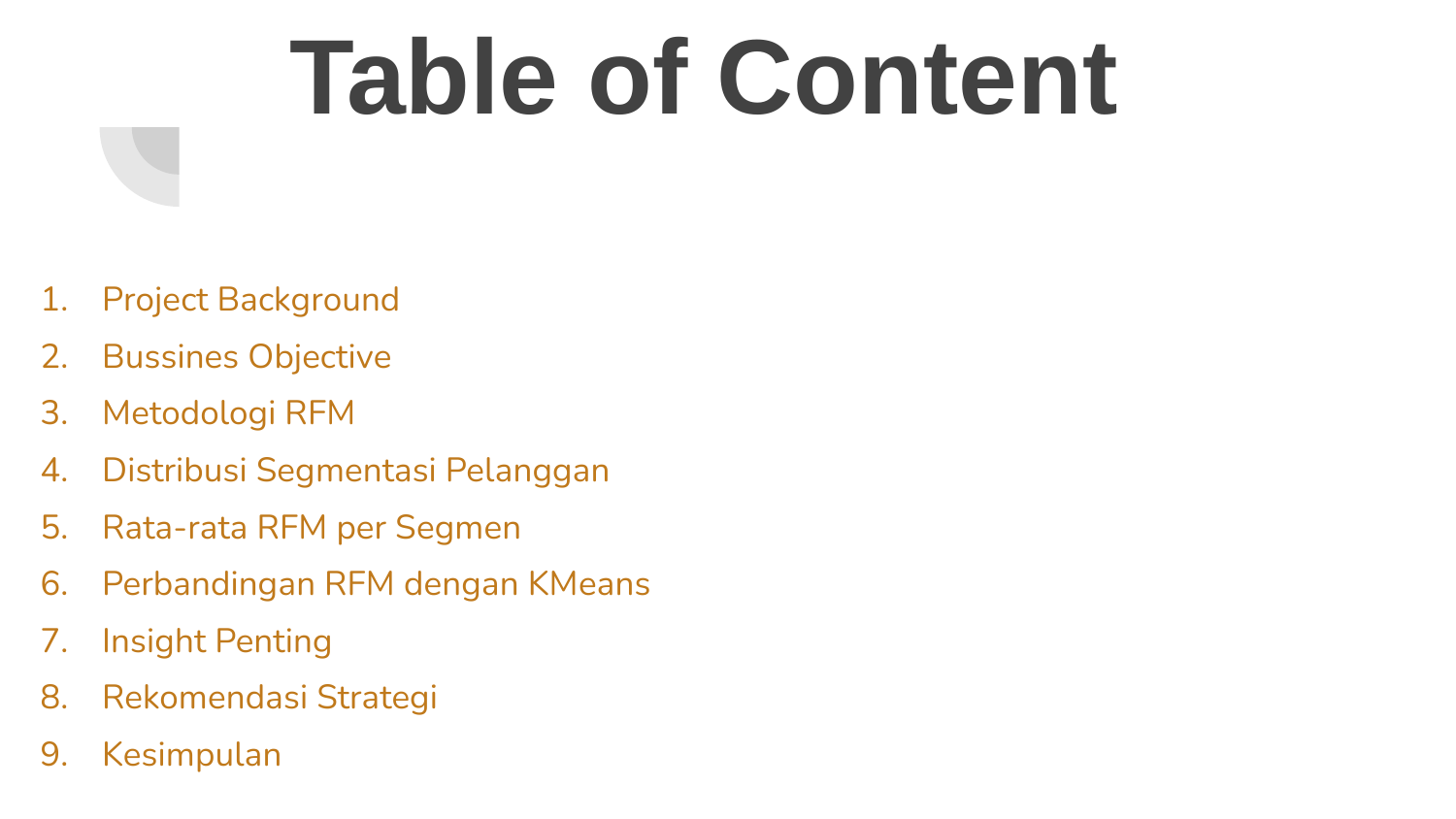

# Table of Content
Project Background
Bussines Objective
Metodologi RFM
Distribusi Segmentasi Pelanggan
Rata-rata RFM per Segmen
Perbandingan RFM dengan KMeans
Insight Penting
Rekomendasi Strategi
Kesimpulan